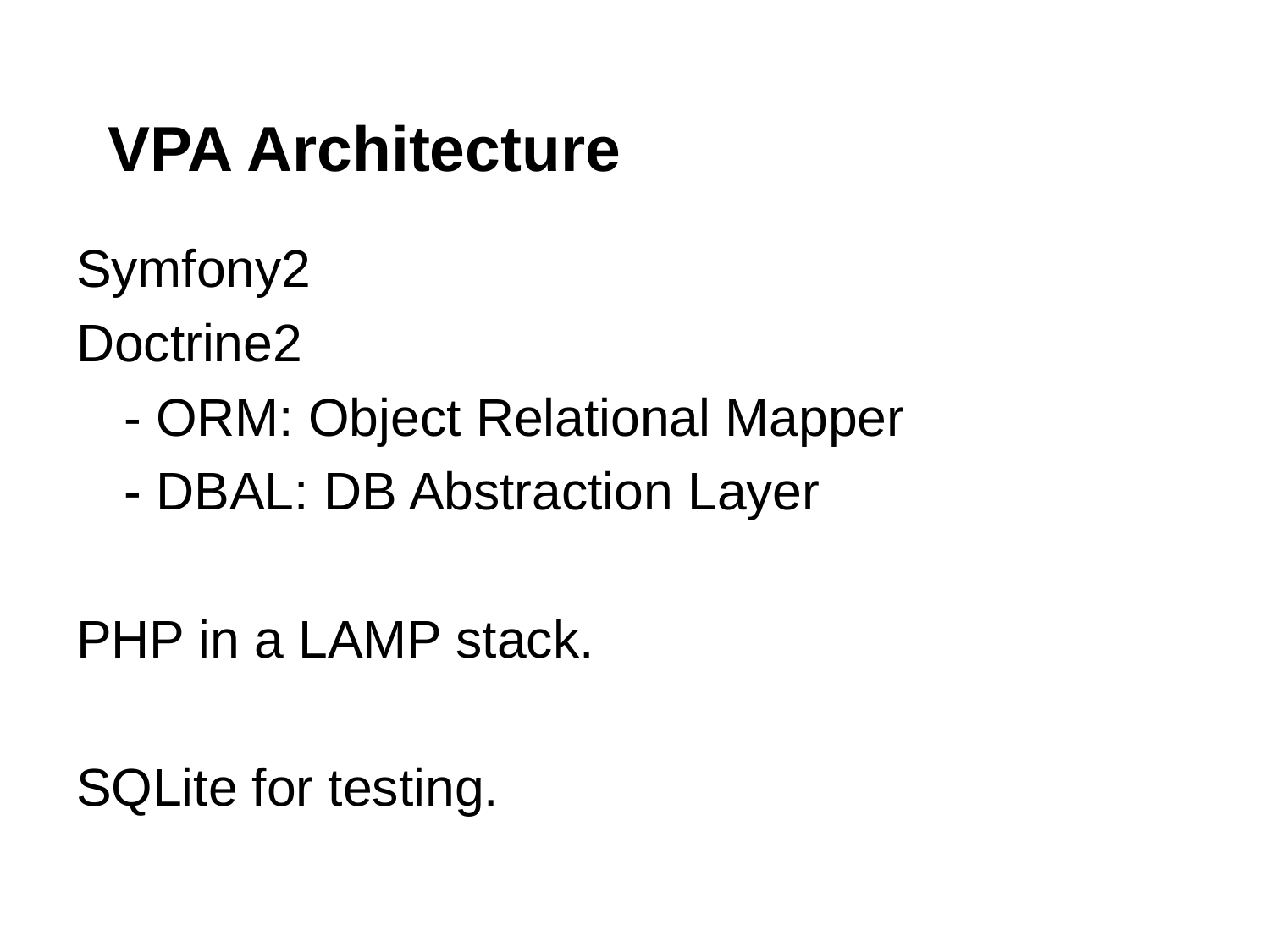

# VPA Architecture
Symfony2
Doctrine2
	- ORM: Object Relational Mapper
	- DBAL: DB Abstraction Layer

PHP in a LAMP stack.

SQLite for testing.